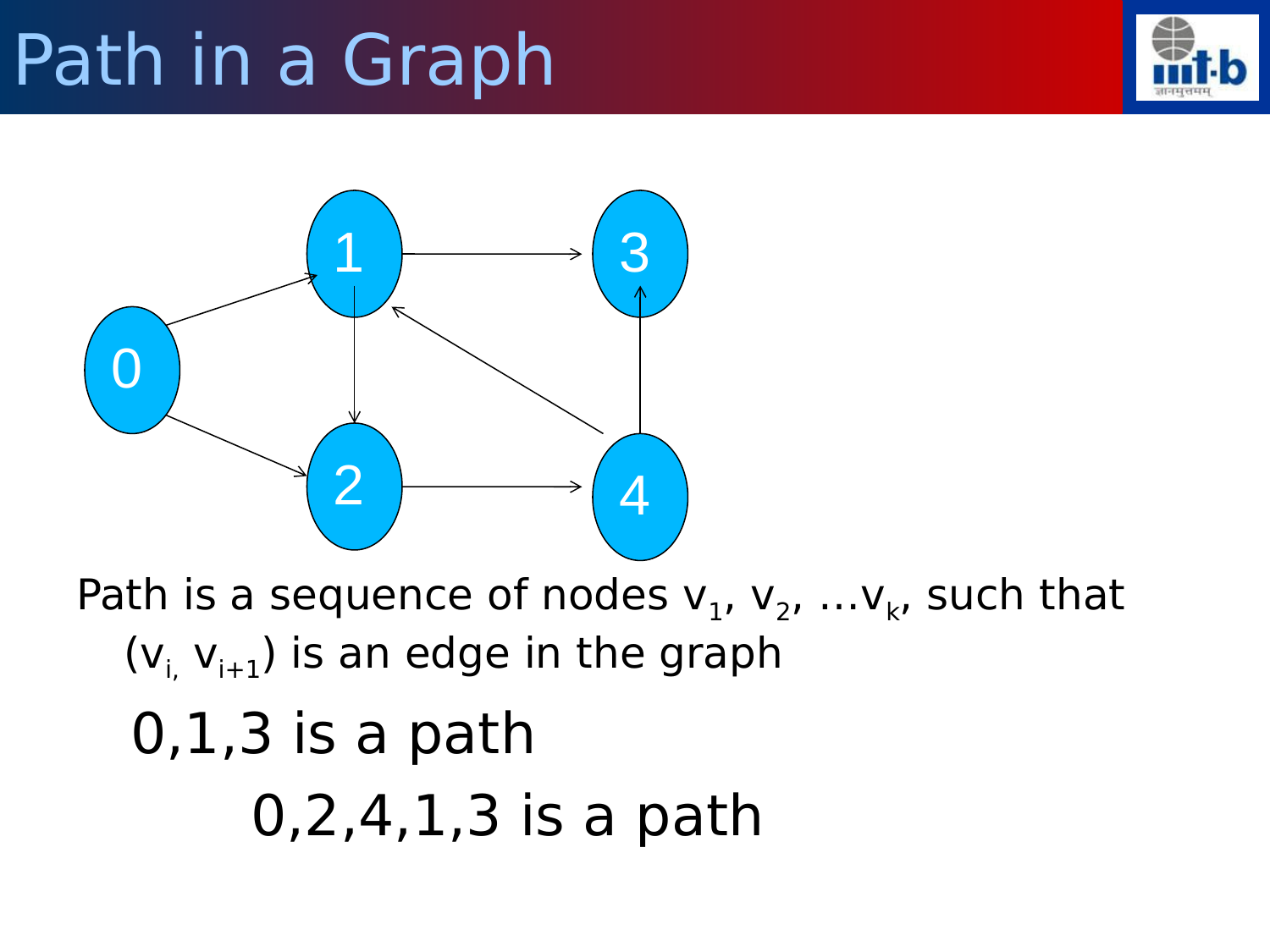

Path in a Graph

Path is a sequence of nodes v1, v2, …vk, such that (vi, vi+1) is an edge in the graph
   0,1,3 is a path
		0,2,4,1,3 is a path

1
3
0
2
4